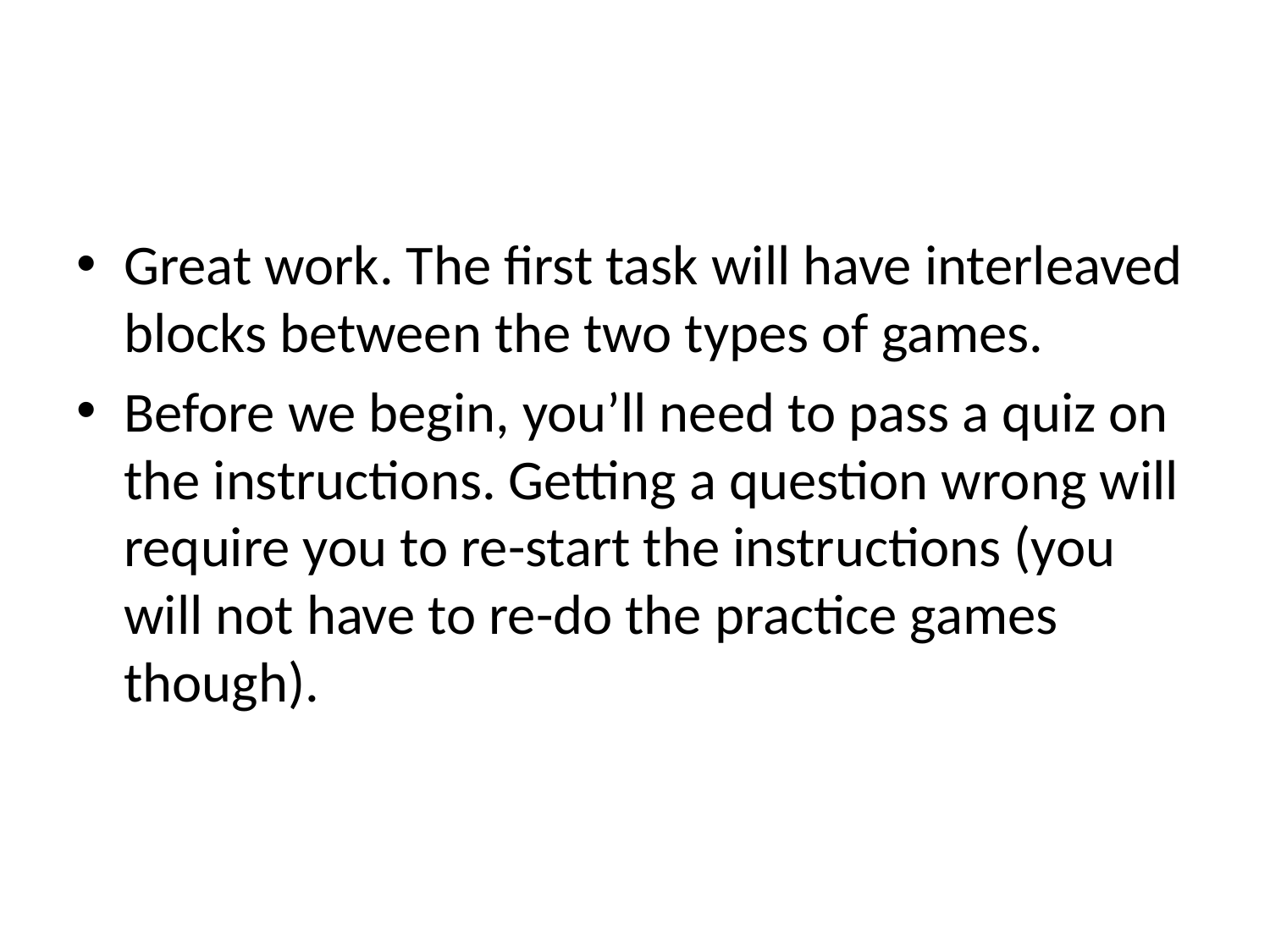

Great work. The first task will have interleaved blocks between the two types of games.
Before we begin, you’ll need to pass a quiz on the instructions. Getting a question wrong will require you to re-start the instructions (you will not have to re-do the practice games though).